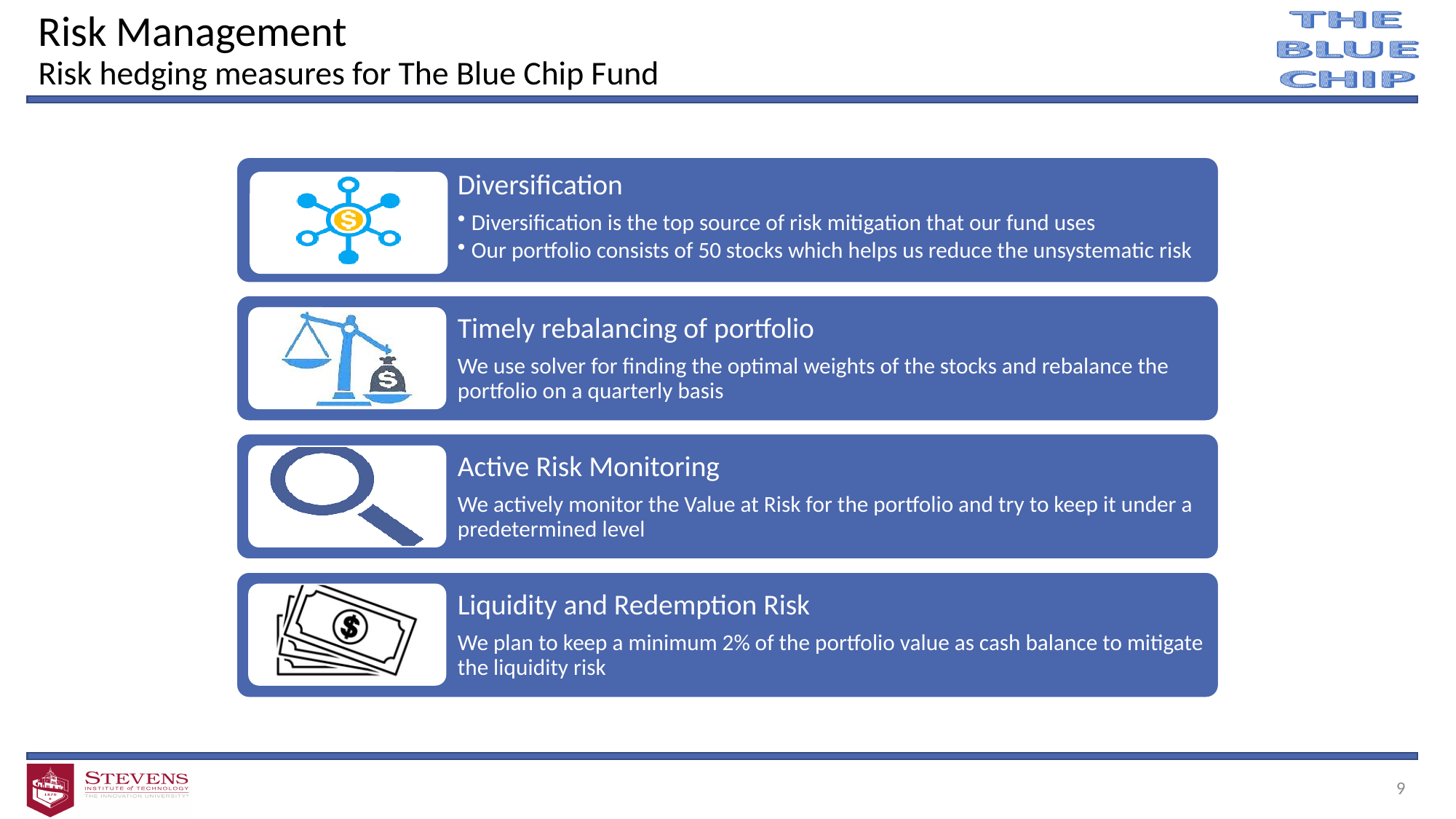

# Risk Management
Risk hedging measures for The Blue Chip Fund

Diversification
Diversification is the top source of risk mitigation that our fund uses
Our portfolio consists of 50 stocks which helps us reduce the unsystematic risk
Timely rebalancing of portfolio
We use solver for finding the optimal weights of the stocks and rebalance the portfolio on a quarterly basis
Active Risk Monitoring
We actively monitor the Value at Risk for the portfolio and try to keep it under a predetermined level
Liquidity and Redemption Risk
We plan to keep a minimum 2% of the portfolio value as cash balance to mitigate the liquidity risk
9